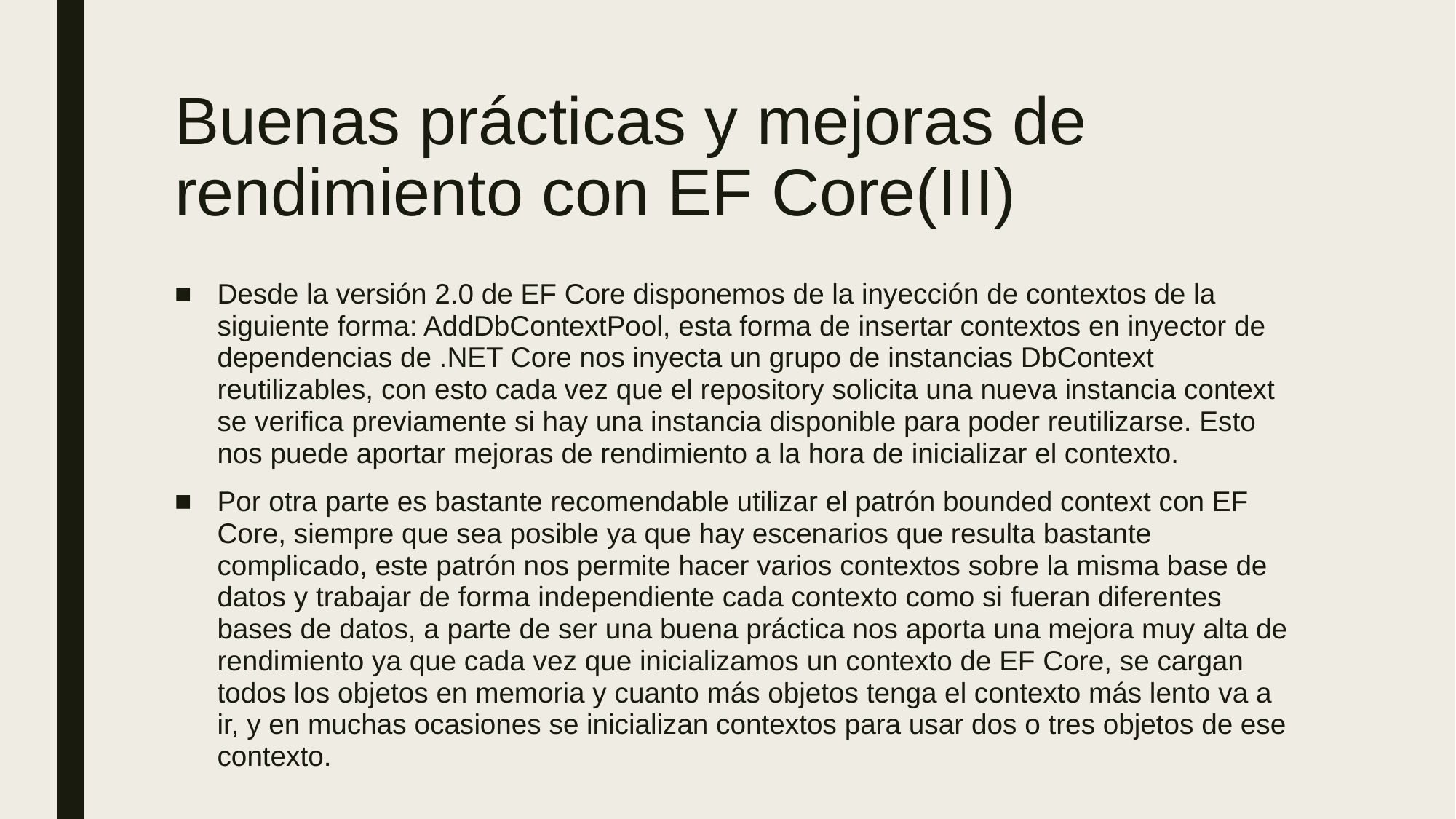

# Buenas prácticas y mejoras de rendimiento con EF Core(III)
Desde la versión 2.0 de EF Core disponemos de la inyección de contextos de la siguiente forma: AddDbContextPool, esta forma de insertar contextos en inyector de dependencias de .NET Core nos inyecta un grupo de instancias DbContext reutilizables, con esto cada vez que el repository solicita una nueva instancia context se verifica previamente si hay una instancia disponible para poder reutilizarse. Esto nos puede aportar mejoras de rendimiento a la hora de inicializar el contexto.
Por otra parte es bastante recomendable utilizar el patrón bounded context con EF Core, siempre que sea posible ya que hay escenarios que resulta bastante complicado, este patrón nos permite hacer varios contextos sobre la misma base de datos y trabajar de forma independiente cada contexto como si fueran diferentes bases de datos, a parte de ser una buena práctica nos aporta una mejora muy alta de rendimiento ya que cada vez que inicializamos un contexto de EF Core, se cargan todos los objetos en memoria y cuanto más objetos tenga el contexto más lento va a ir, y en muchas ocasiones se inicializan contextos para usar dos o tres objetos de ese contexto.